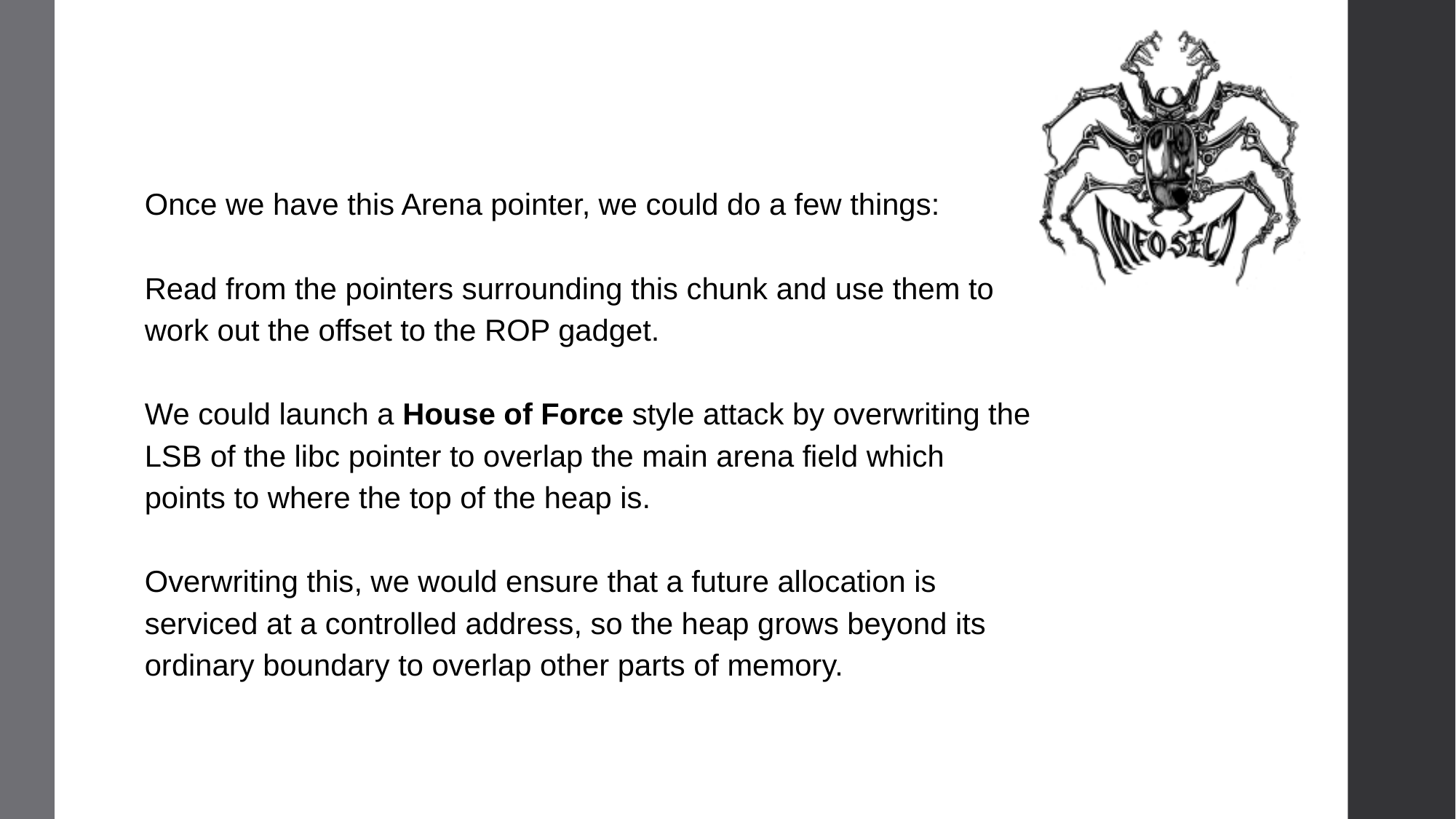

Once we have this Arena pointer, we could do a few things:

Read from the pointers surrounding this chunk and use them to work out the offset to the ROP gadget.
We could launch a House of Force style attack by overwriting the LSB of the libc pointer to overlap the main arena field which points to where the top of the heap is.

Overwriting this, we would ensure that a future allocation is serviced at a controlled address, so the heap grows beyond its ordinary boundary to overlap other parts of memory.